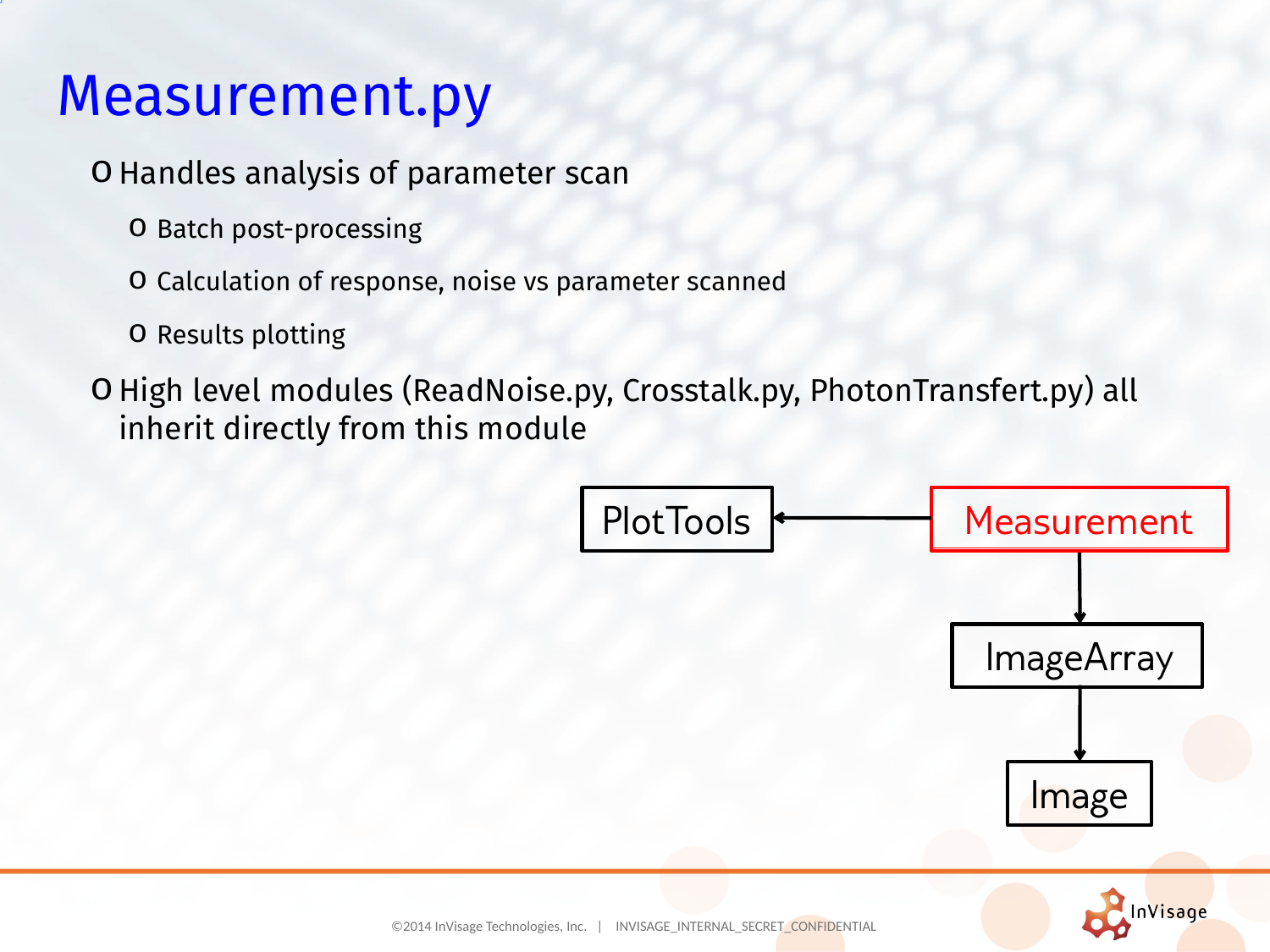

# Measurement.py
Handles analysis of parameter scan
Batch post-processing
Calculation of response, noise vs parameter scanned
Results plotting
High level modules (ReadNoise.py, Crosstalk.py, PhotonTransfert.py) all inherit directly from this module

PlotTools
Measurement

ImageArray

Image